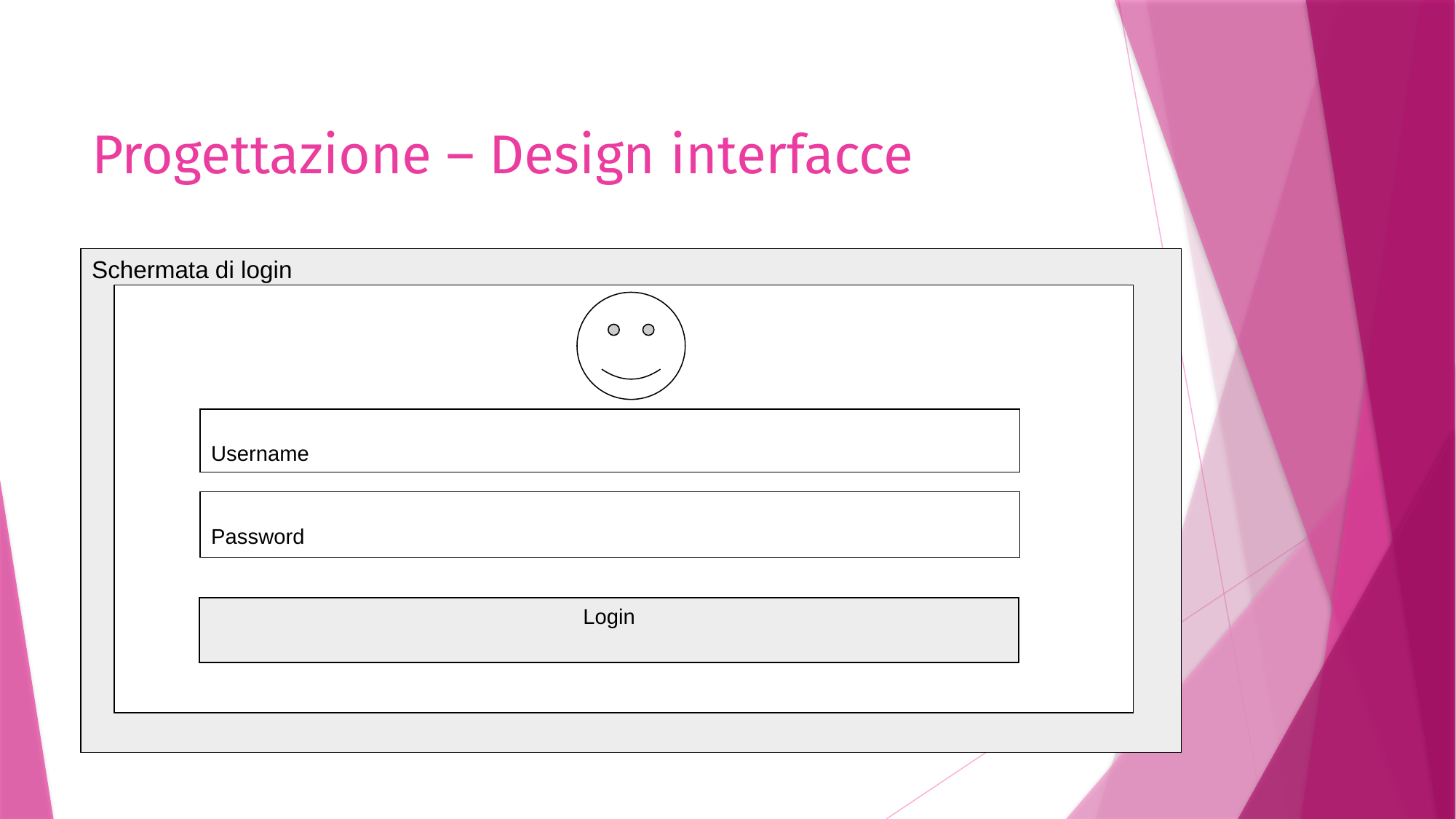

# Progettazione – Design interfacce
Schermata di login

Username

Password
Login